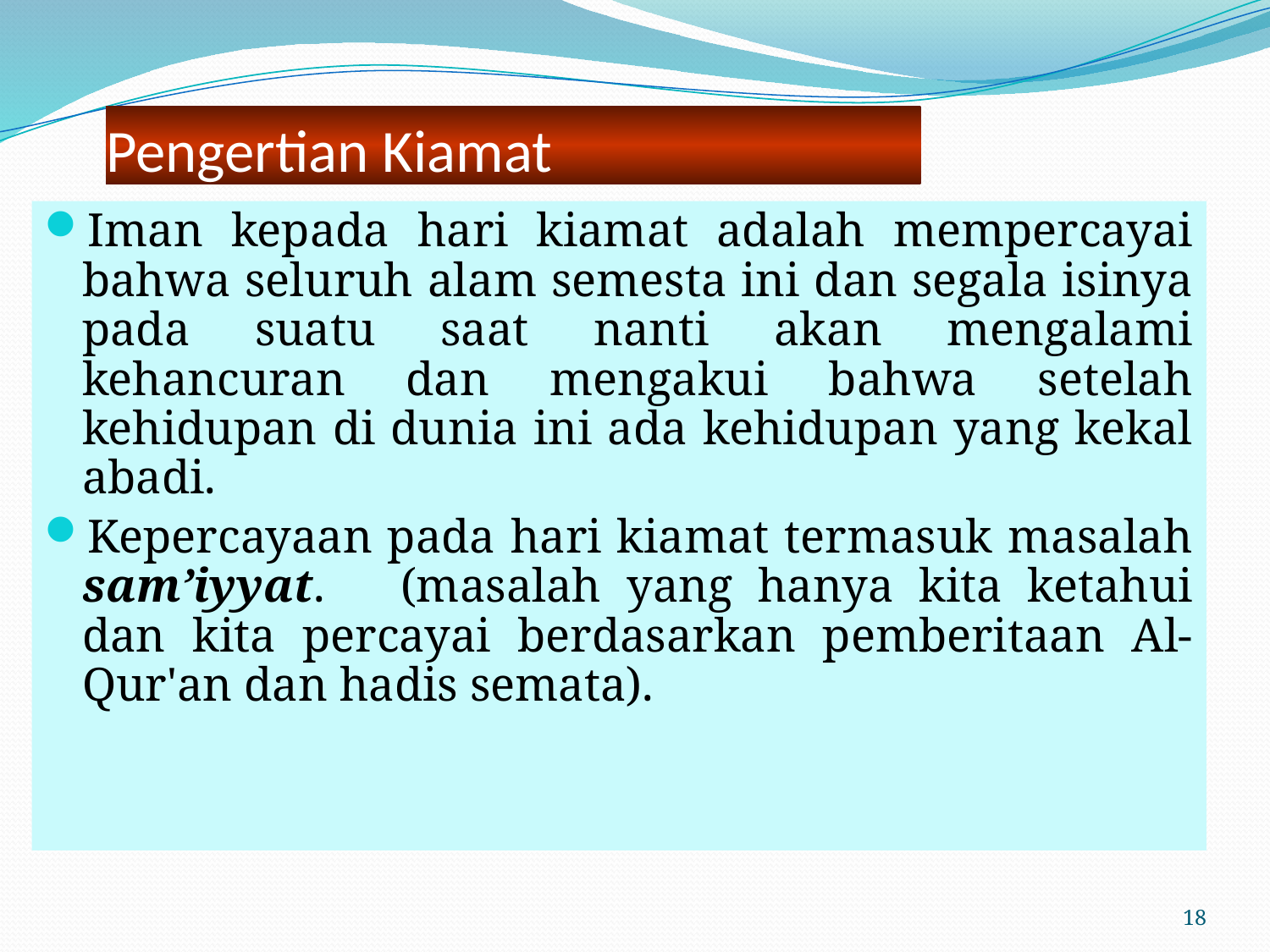

# Pengertian Kiamat
Iman kepada hari kiamat adalah mempercayai bahwa seluruh alam semesta ini dan segala isinya pada suatu saat nanti akan mengalami kehancuran dan mengakui bahwa setelah kehidupan di dunia ini ada kehidupan yang kekal abadi.
Kepercayaan pada hari kiamat termasuk masalah sam’iyyat.   (masalah yang hanya kita ketahui dan kita percayai berdasarkan pemberitaan Al-Qur'an dan hadis semata).
18